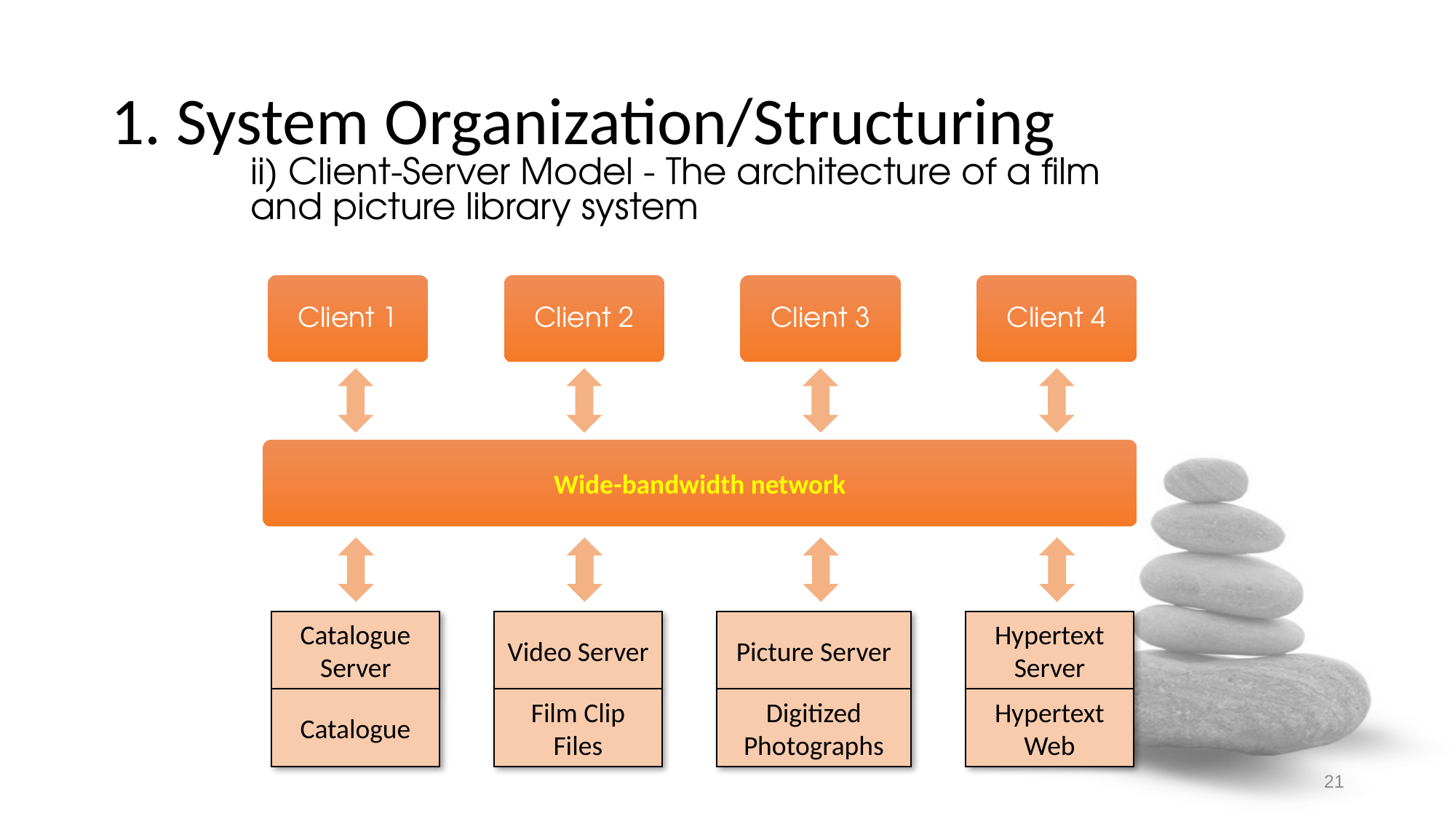

# 1. System Organization/Structuring
ii) Client-Server Model - The architecture of a film and picture library system

Client 1

Client 2

Client 3

Client 4

Wide-bandwidth network

Catalogue Server
Catalogue
Video Server
Film Clip Files
Picture Server
Digitized Photographs
Hypertext Server
Hypertext Web
21